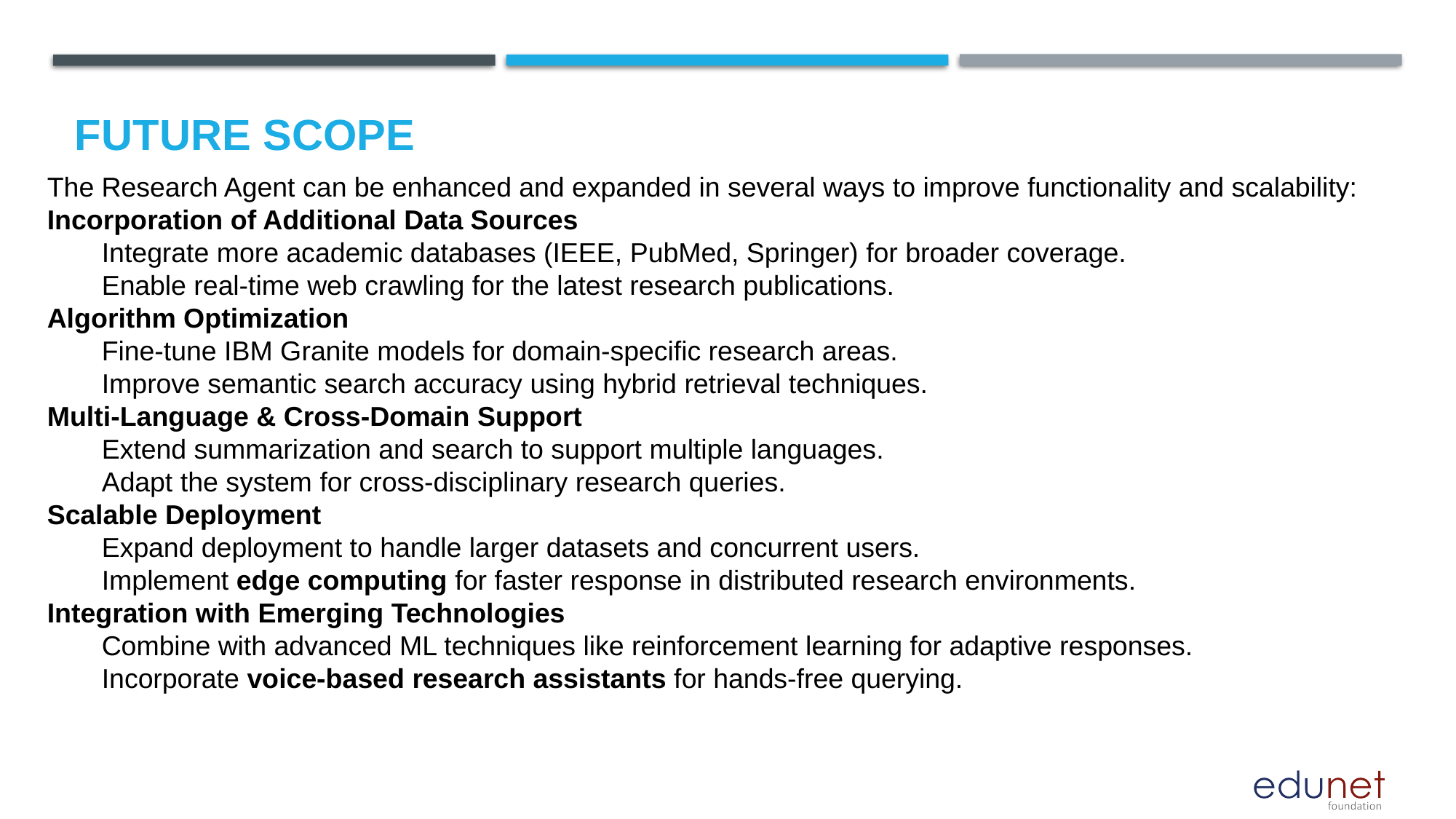

Future scope
The Research Agent can be enhanced and expanded in several ways to improve functionality and scalability:
Incorporation of Additional Data Sources
Integrate more academic databases (IEEE, PubMed, Springer) for broader coverage.
Enable real-time web crawling for the latest research publications.
Algorithm Optimization
Fine-tune IBM Granite models for domain-specific research areas.
Improve semantic search accuracy using hybrid retrieval techniques.
Multi-Language & Cross-Domain Support
Extend summarization and search to support multiple languages.
Adapt the system for cross-disciplinary research queries.
Scalable Deployment
Expand deployment to handle larger datasets and concurrent users.
Implement edge computing for faster response in distributed research environments.
Integration with Emerging Technologies
Combine with advanced ML techniques like reinforcement learning for adaptive responses.
Incorporate voice-based research assistants for hands-free querying.